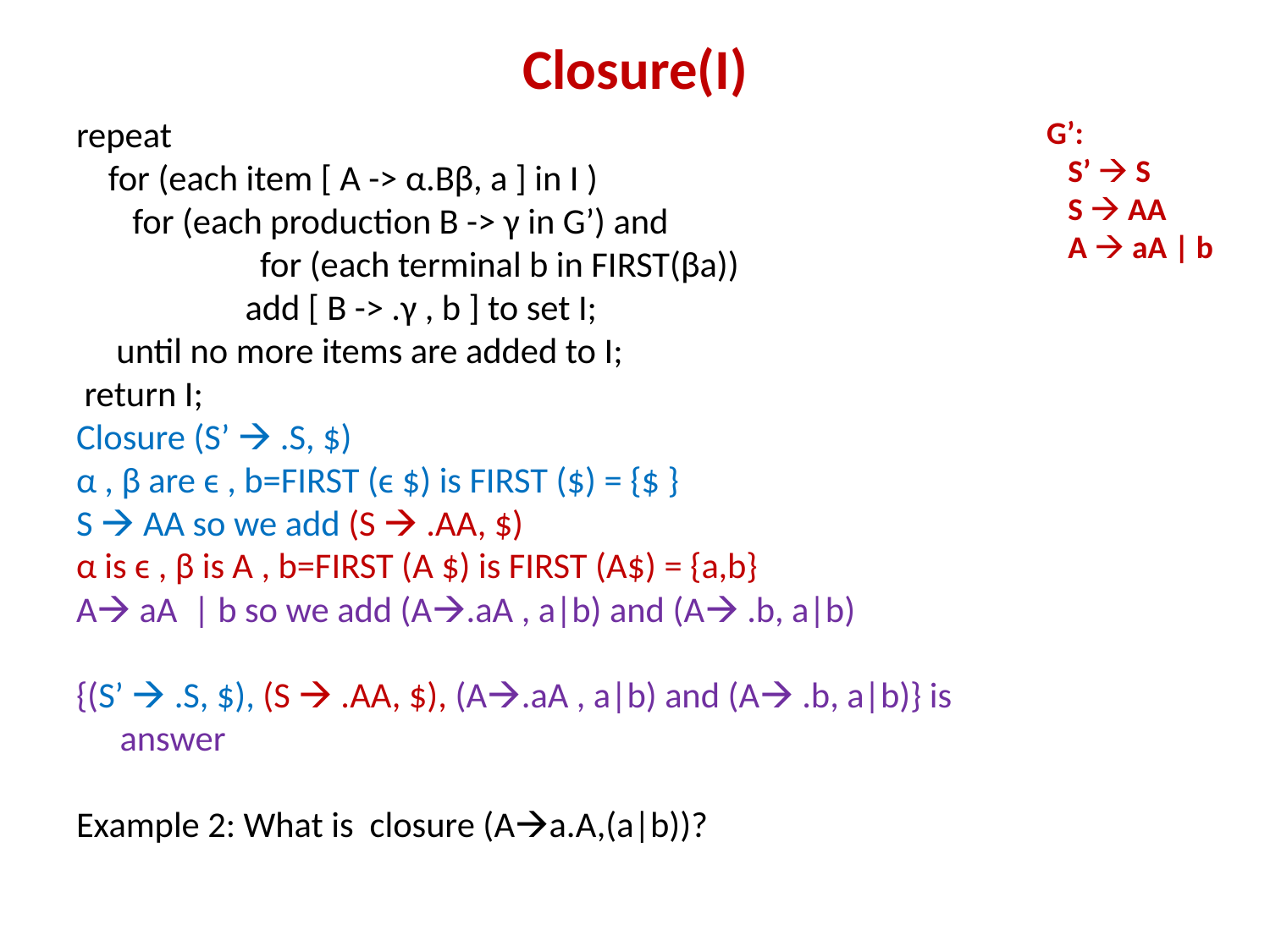

# Closure(I)
repeat
    for (each item [ A -> α.Bβ, a ] in I )
       for (each production B -> γ in G’) and                                                  	    for (each terminal b in FIRST(βa))
                     add [ B -> .γ , b ] to set I;
     until no more items are added to I;
 return I;
Closure (S’ 🡪 .S, $)
α , β are ϵ , b=FIRST (ϵ $) is FIRST ($) = {$ }
S 🡪 AA so we add (S 🡪 .AA, $)
α is ϵ , β is A , b=FIRST (A $) is FIRST (A$) = {a,b}
A🡪 aA  | b so we add (A🡪.aA , a|b) and (A🡪 .b, a|b)

{(S’ 🡪 .S, $), (S 🡪 .AA, $), (A🡪.aA , a|b) and (A🡪 .b, a|b)} is answer

Example 2: What is  closure (A🡪a.A,(a|b))?

 G’:
    S’ 🡪 S
    S 🡪 AA
    A 🡪 aA | b